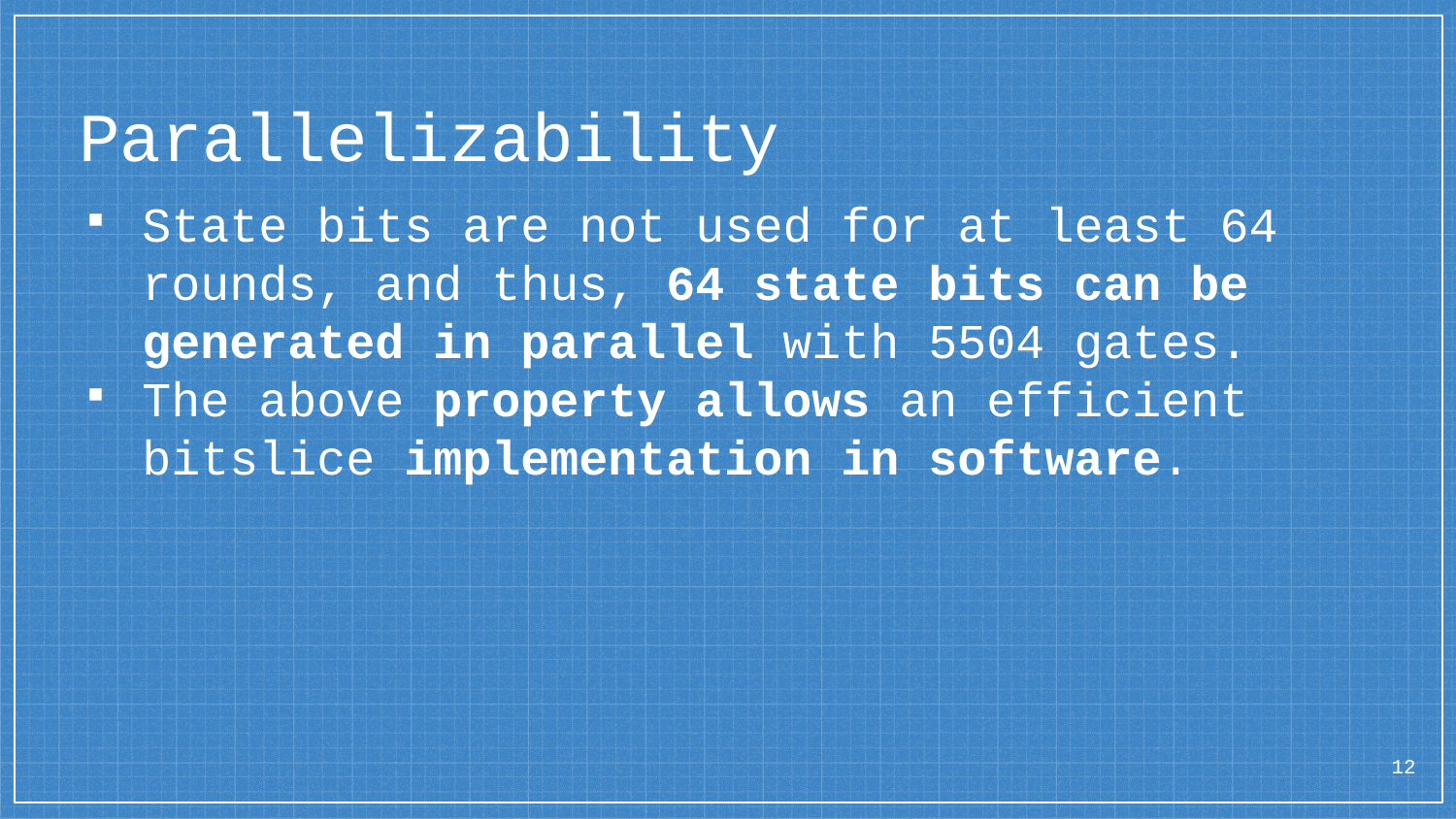

# Parallelizability
State bits are not used for at least 64 rounds, and thus, 64 state bits can be generated in parallel with 5504 gates.
The above property allows an efficient bitslice implementation in software.
12